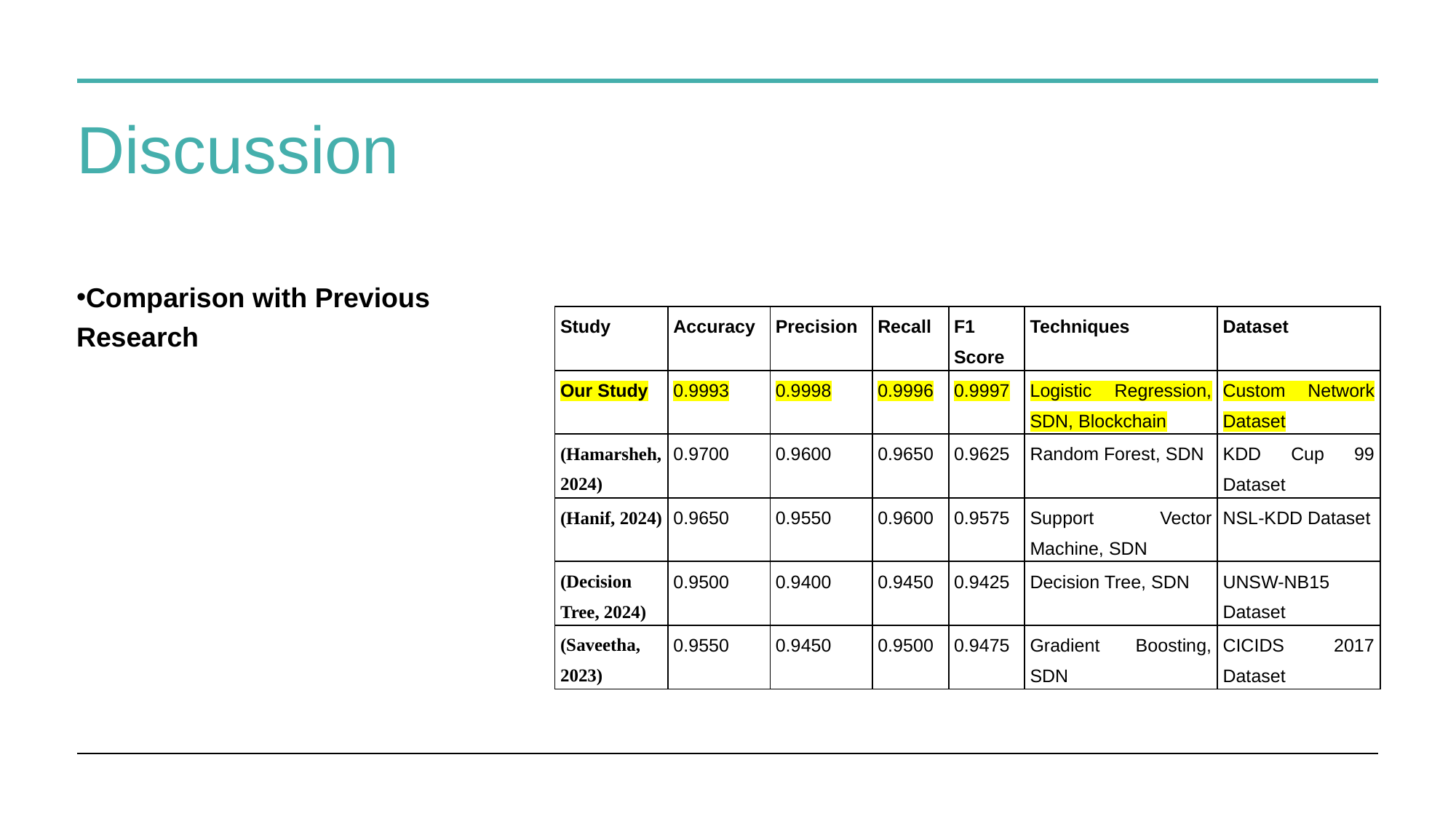

# Discussion
Comparison with Previous Research

| Study | Accuracy | Precision | Recall | F1 Score | Techniques | Dataset |
| --- | --- | --- | --- | --- | --- | --- |
| Our Study | 0.9993 | 0.9998 | 0.9996 | 0.9997 | Logistic Regression, SDN, Blockchain | Custom Network Dataset |
| (Hamarsheh, 2024) | 0.9700 | 0.9600 | 0.9650 | 0.9625 | Random Forest, SDN | KDD Cup 99 Dataset |
| (Hanif, 2024) | 0.9650 | 0.9550 | 0.9600 | 0.9575 | Support Vector Machine, SDN | NSL-KDD Dataset |
| (Decision Tree, 2024) | 0.9500 | 0.9400 | 0.9450 | 0.9425 | Decision Tree, SDN | UNSW-NB15 Dataset |
| (Saveetha, 2023) | 0.9550 | 0.9450 | 0.9500 | 0.9475 | Gradient Boosting, SDN | CICIDS 2017 Dataset |